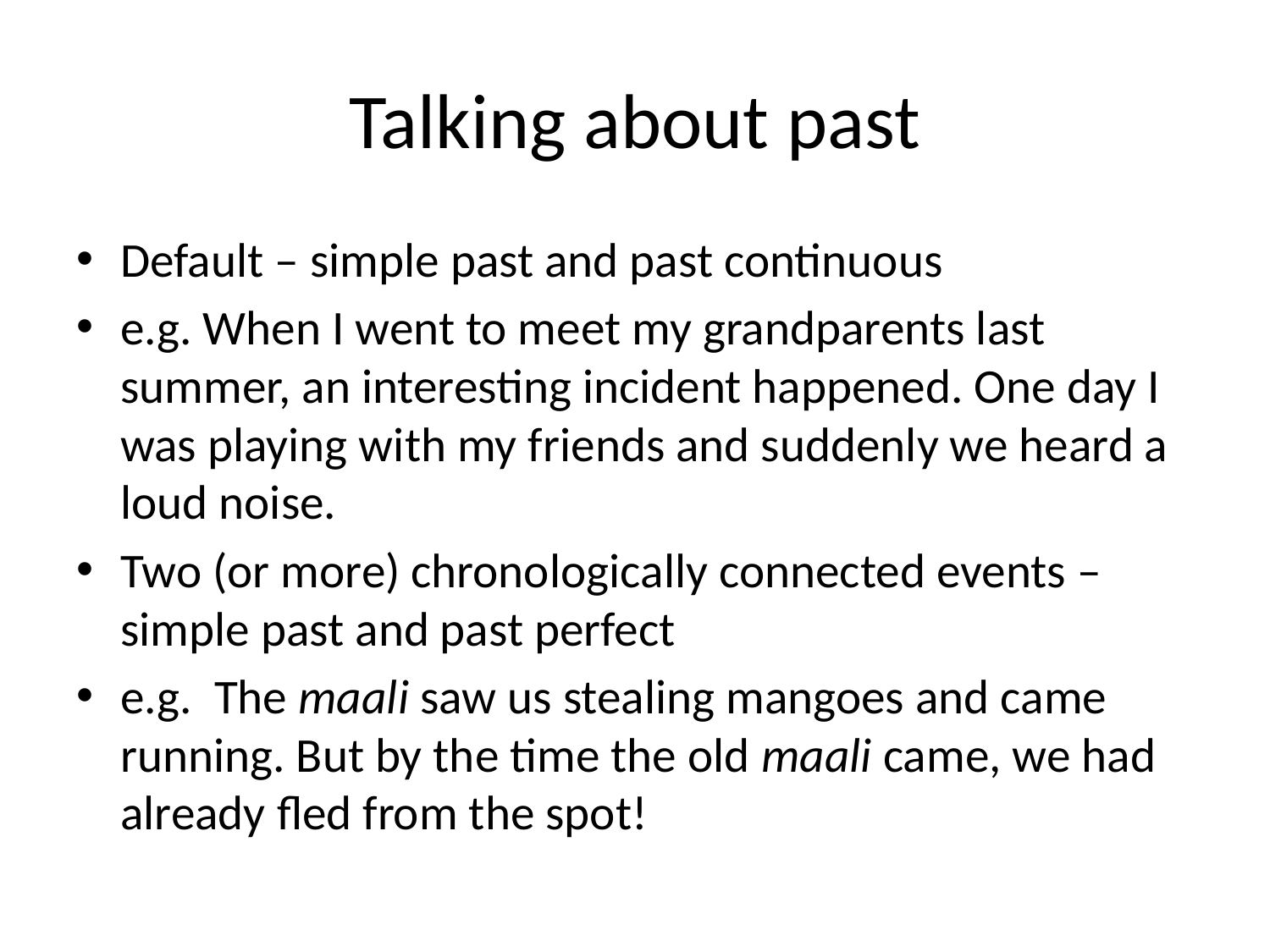

# Talking about past
Default – simple past and past continuous
e.g. When I went to meet my grandparents last summer, an interesting incident happened. One day I was playing with my friends and suddenly we heard a loud noise.
Two (or more) chronologically connected events – simple past and past perfect
e.g.  The maali saw us stealing mangoes and came running. But by the time the old maali came, we had already fled from the spot!